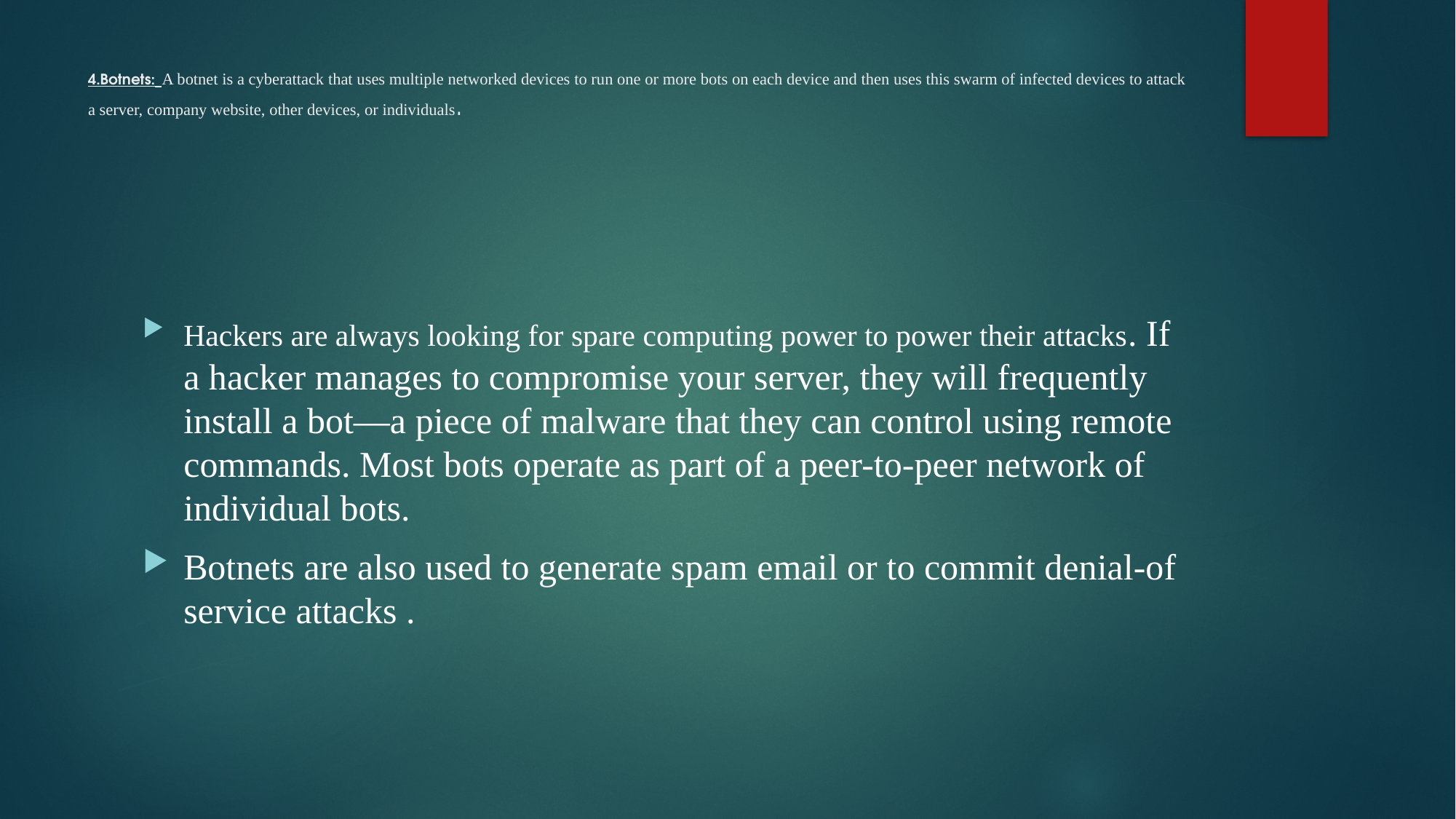

# 4.Botnets: A botnet is a cyberattack that uses multiple networked devices to run one or more bots on each device and then uses this swarm of infected devices to attack a server, company website, other devices, or individuals.

Hackers are always looking for spare computing power to power their attacks. If a hacker manages to compromise your server, they will frequently install a bot—a piece of malware that they can control using remote commands. Most bots operate as part of a peer-to-peer network of individual bots.
Botnets are also used to generate spam email or to commit denial-of service attacks .